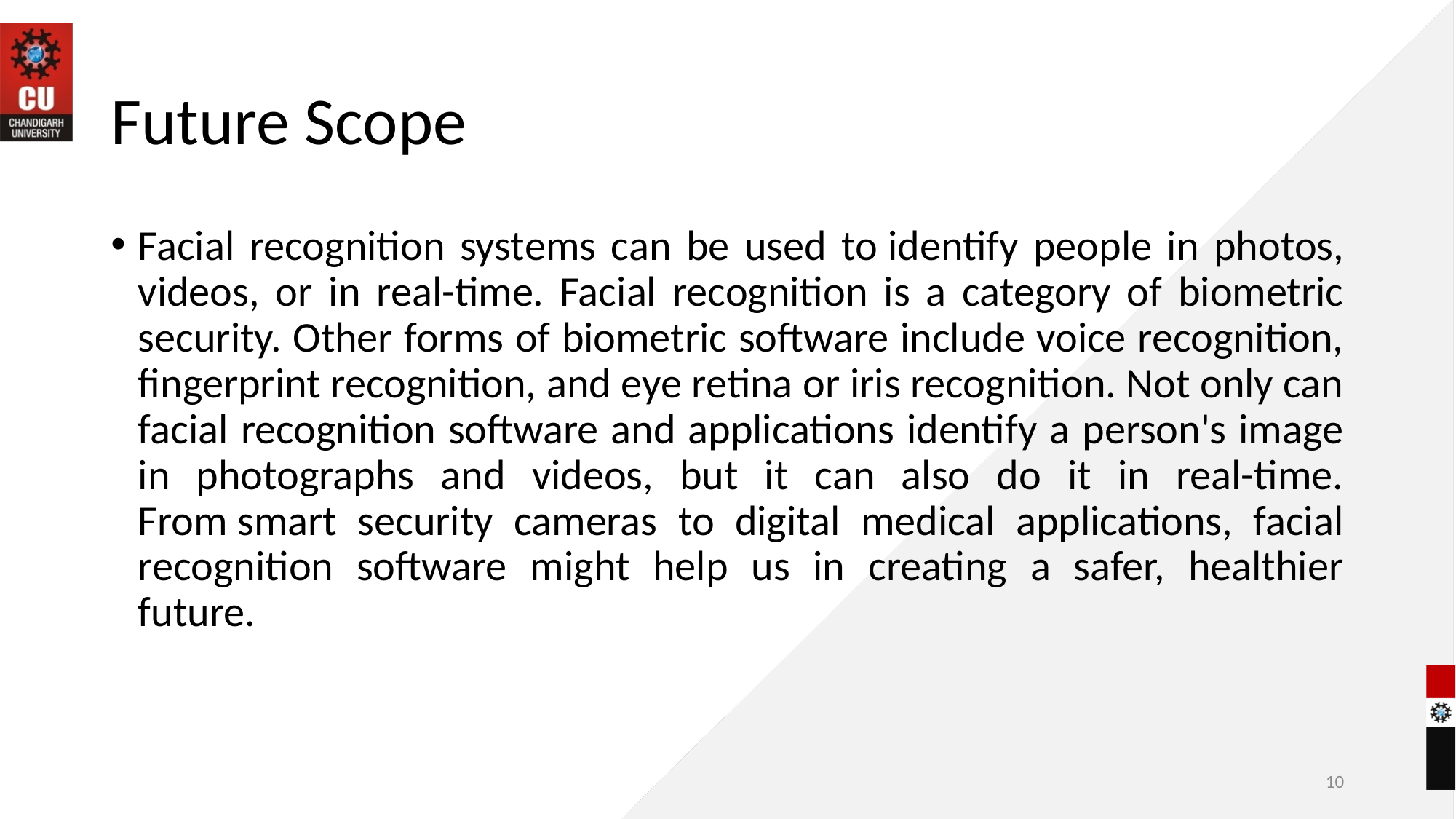

# Future Scope
Facial recognition systems can be used to identify people in photos, videos, or in real-time. Facial recognition is a category of biometric security. Other forms of biometric software include voice recognition, fingerprint recognition, and eye retina or iris recognition. Not only can facial recognition software and applications identify a person's image in photographs and videos, but it can also do it in real-time. From smart security cameras to digital medical applications, facial recognition software might help us in creating a safer, healthier future.
10